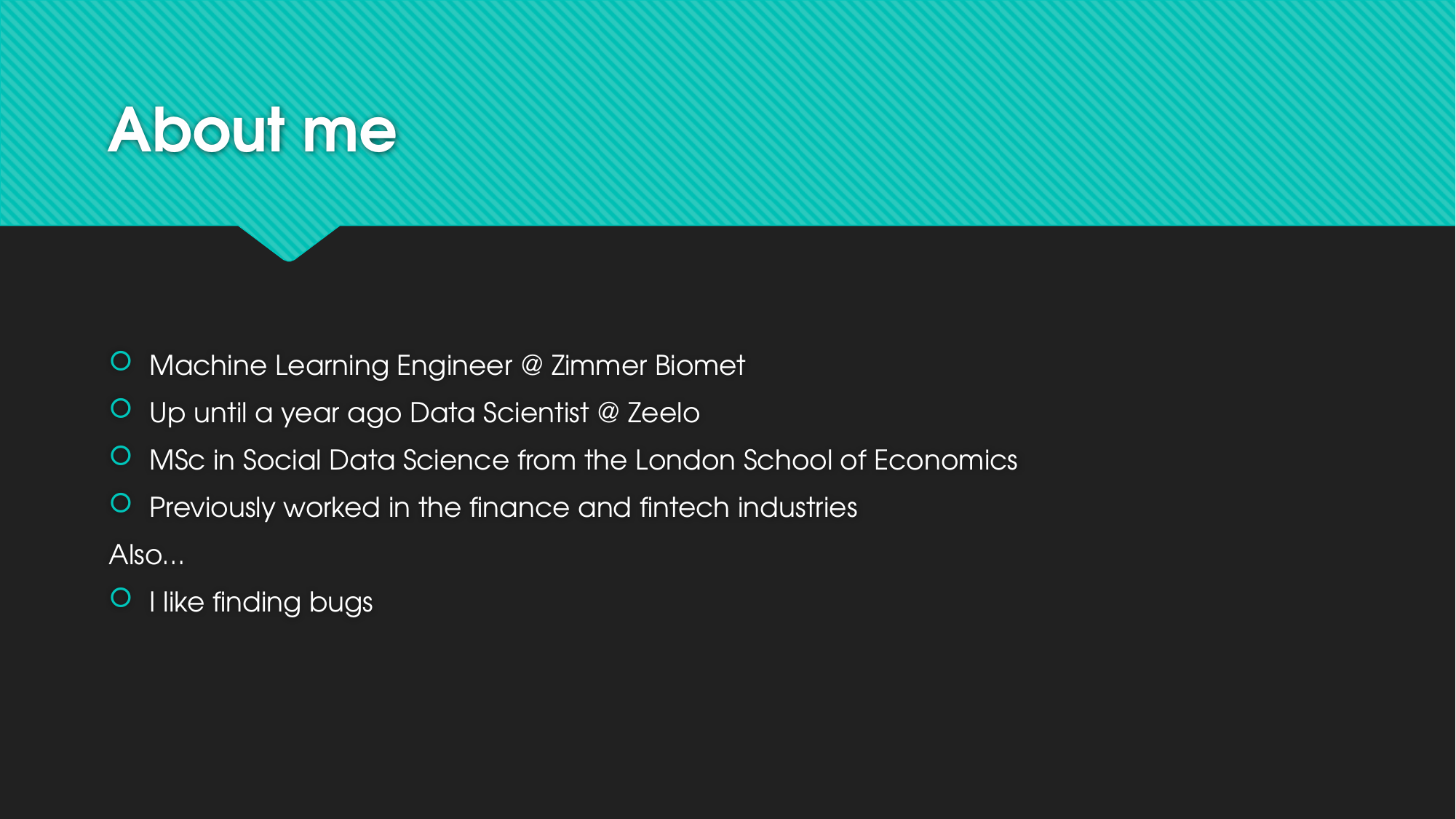

# About me
Machine Learning Engineer @ Zimmer Biomet
Up until a year ago Data Scientist @ Zeelo
MSc in Social Data Science from the London School of Economics
Previously worked in the finance and fintech industries
Also…
I like finding bugs